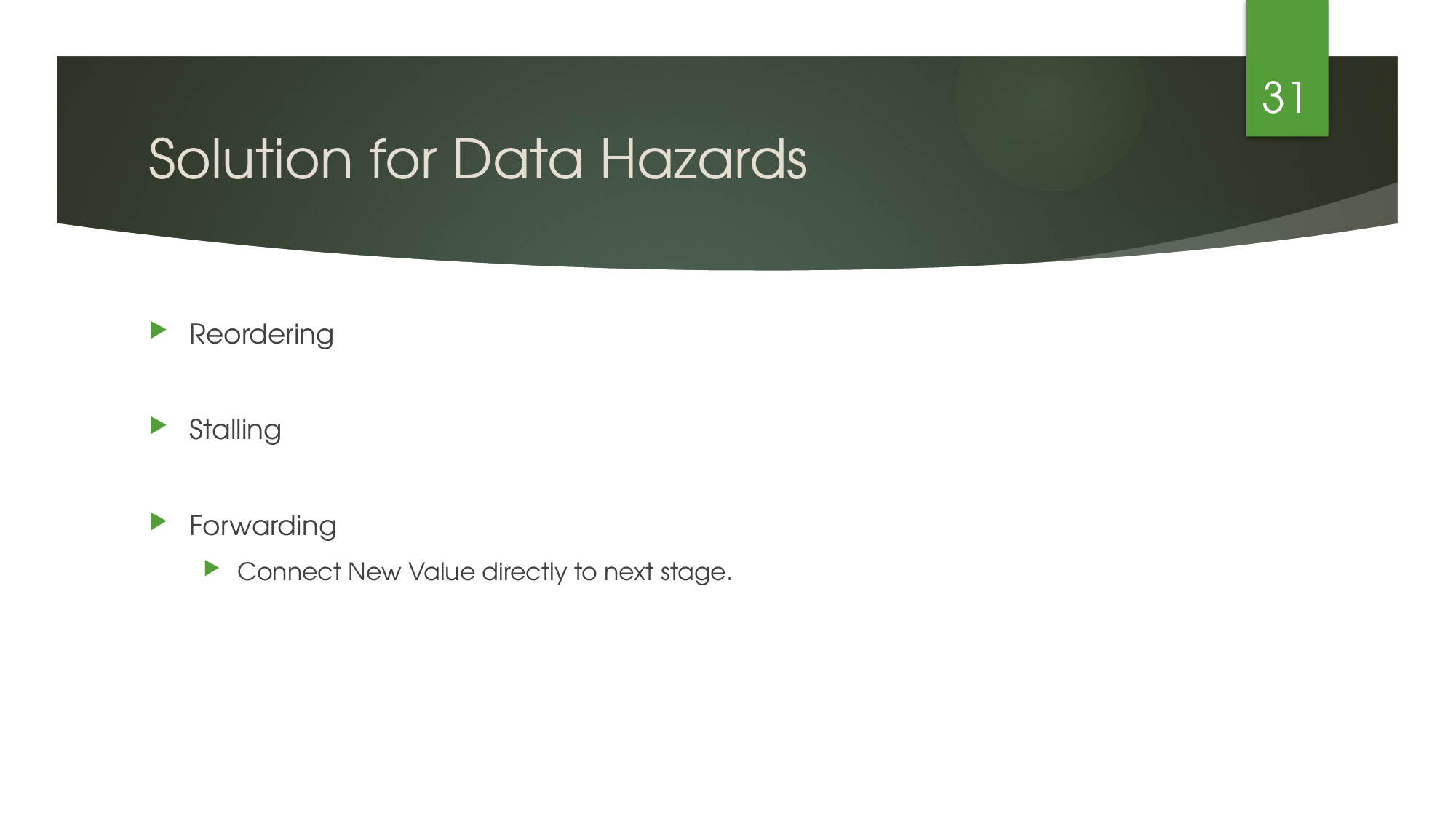

31
# Solution for Data Hazards
Reordering

Stalling

Forwarding
Connect New Value directly to next stage.